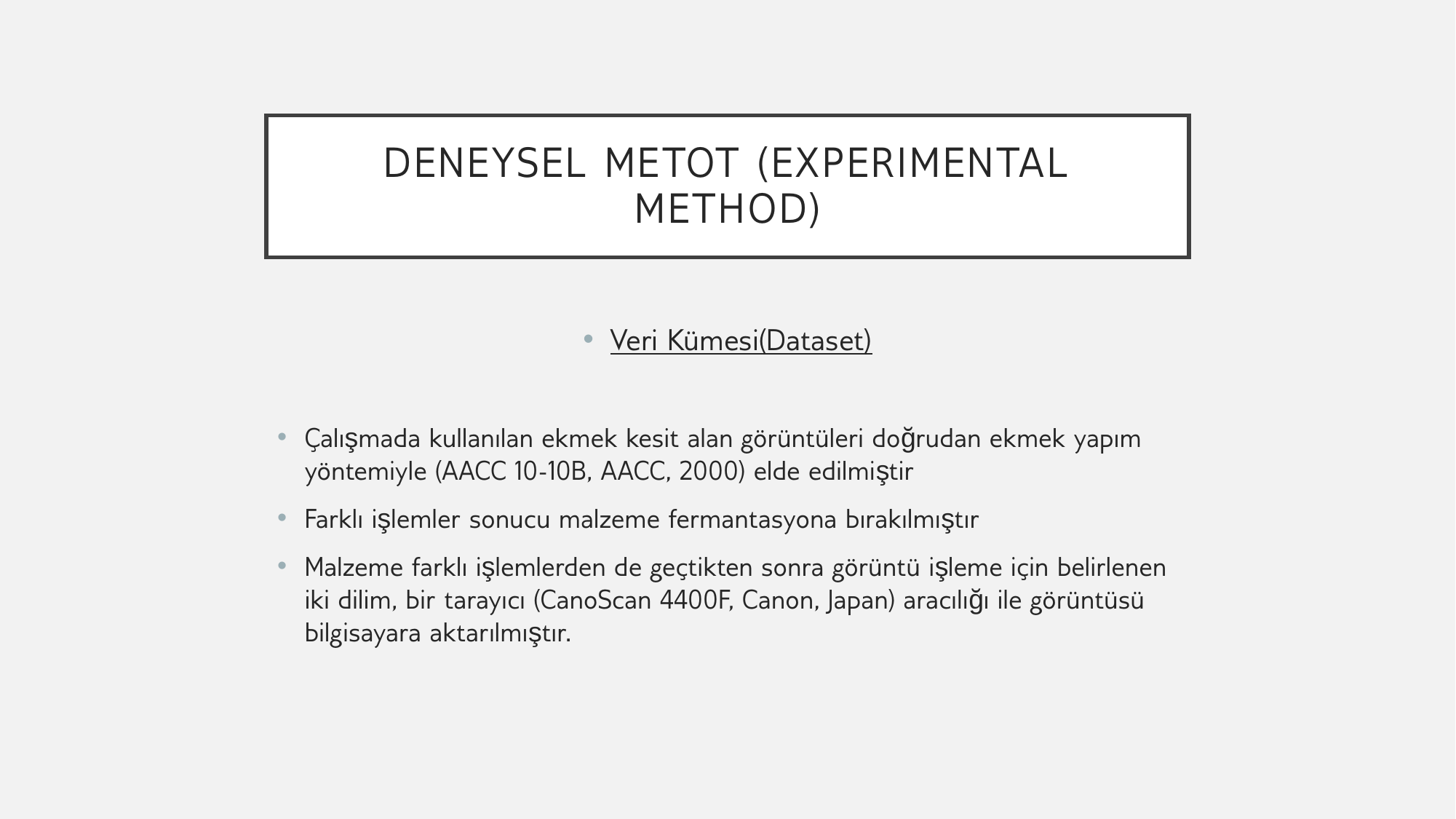

# DENEYSEL METOT (EXPERIMENTAL METHOD)
Veri Kümesi(Dataset)

Çalışmada kullanılan ekmek kesit alan görüntüleri doğrudan ekmek yapım yöntemiyle (AACC 10-10B, AACC, 2000) elde edilmiştir
Farklı işlemler sonucu malzeme fermantasyona bırakılmıştır
Malzeme farklı işlemlerden de geçtikten sonra görüntü işleme için belirlenen iki dilim, bir tarayıcı (CanoScan 4400F, Canon, Japan) aracılığı ile görüntüsü bilgisayara aktarılmıştır.